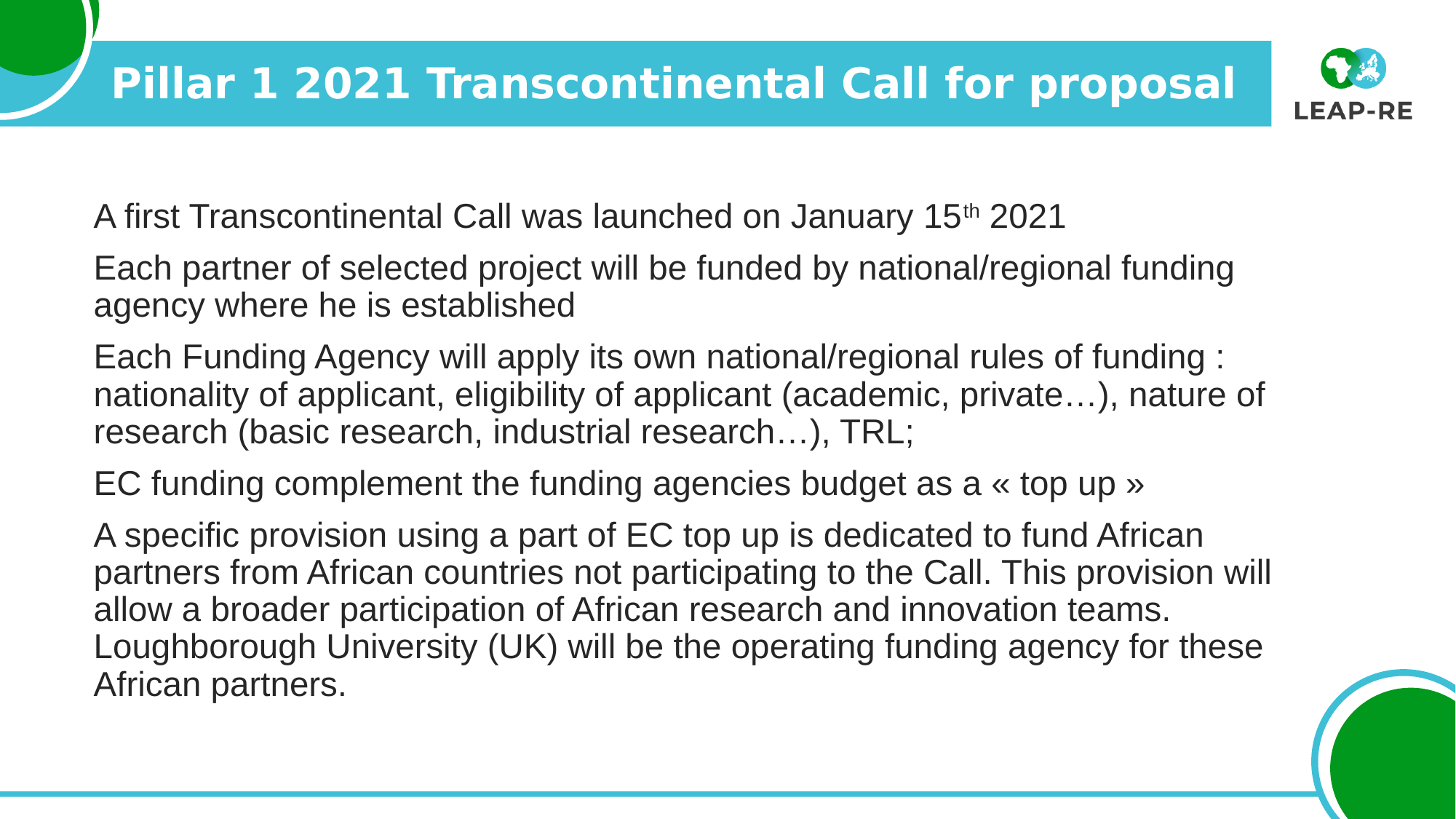

# Pillar 1 2021 Transcontinental Call for proposal
A first Transcontinental Call was launched on January 15th 2021
Each partner of selected project will be funded by national/regional funding agency where he is established
Each Funding Agency will apply its own national/regional rules of funding : nationality of applicant, eligibility of applicant (academic, private…), nature of research (basic research, industrial research…), TRL;
EC funding complement the funding agencies budget as a « top up »
A specific provision using a part of EC top up is dedicated to fund African partners from African countries not participating to the Call. This provision will allow a broader participation of African research and innovation teams. Loughborough University (UK) will be the operating funding agency for these African partners.